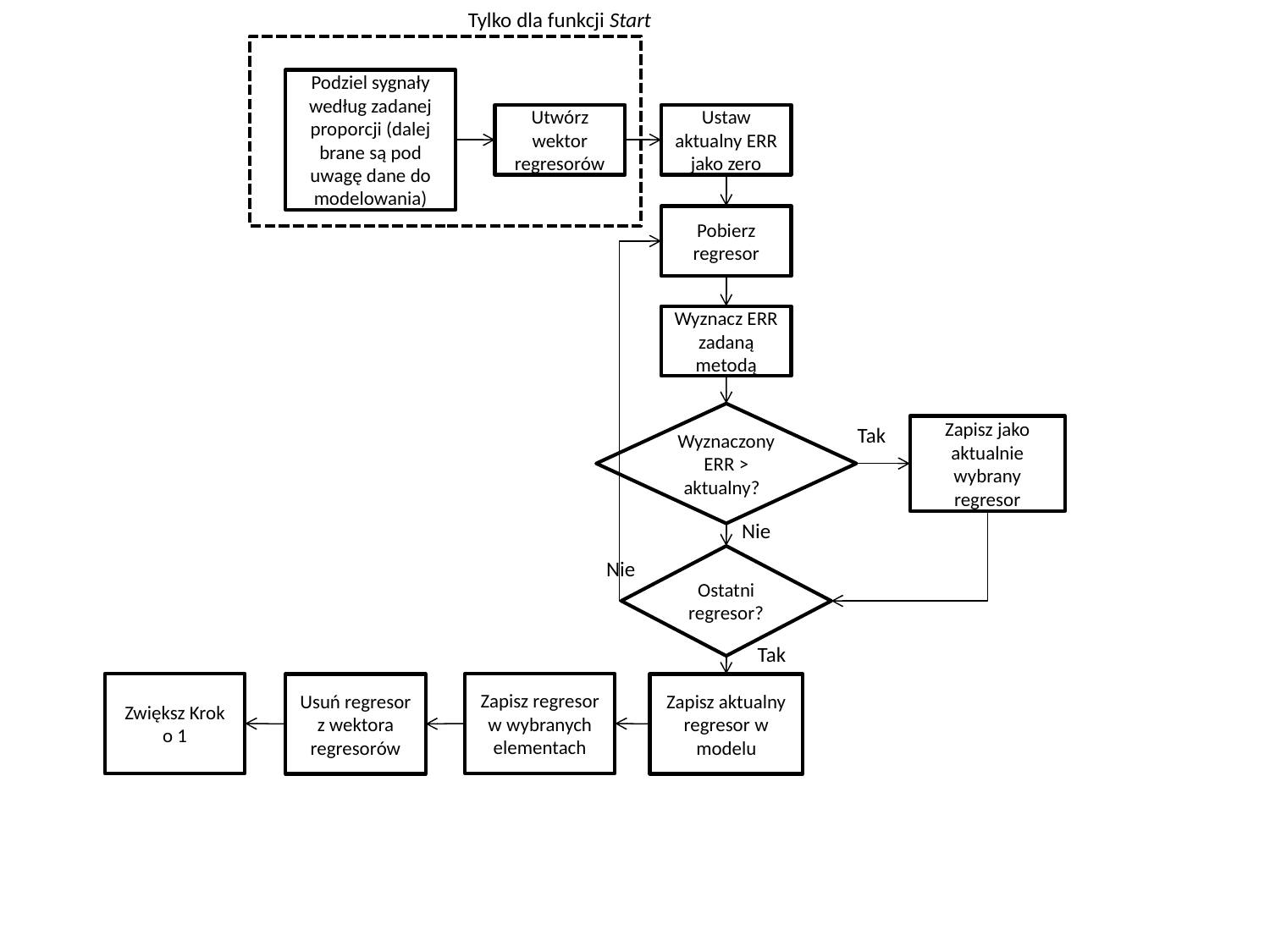

Tylko dla funkcji Start

Podziel sygnały według zadanej proporcji (dalej brane są pod uwagę dane do modelowania)
Utwórz wektor regresorów
Ustaw aktualny ERR jako zero
Pobierz regresor
Wyznacz ERR zadaną metodą
Wyznaczony ERR > aktualny?
Tak
Zapisz jako aktualnie wybrany regresor
Nie
Ostatni regresor?
Nie
Tak
Zwiększ Krok o 1
Zapisz regresor w wybranych elementach
Usuń regresor z wektora regresorów
Zapisz aktualny regresor w modelu